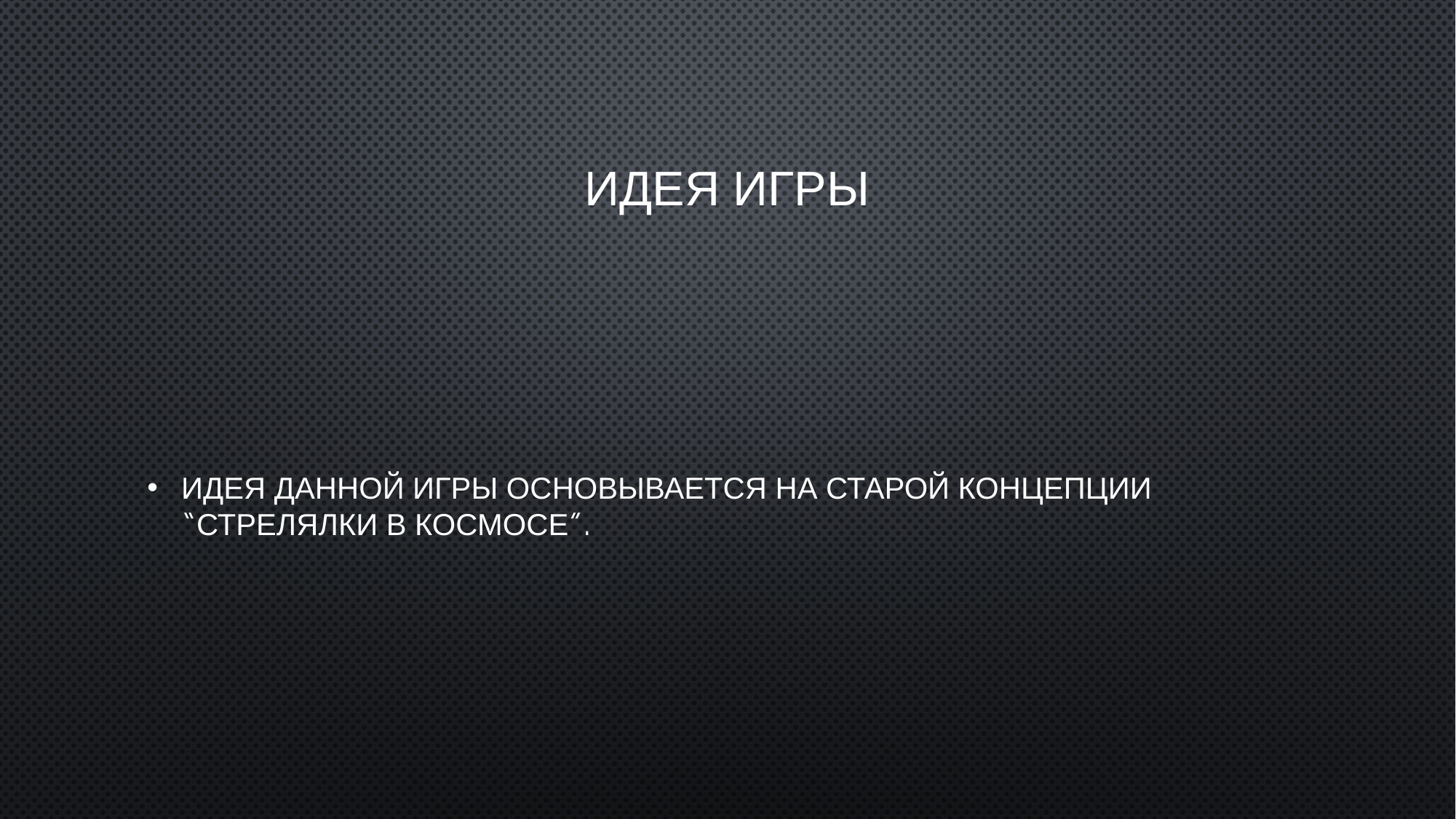

# Идея игры
Идея данной игры основывается на старой концепции “стрелялки в космосе”.